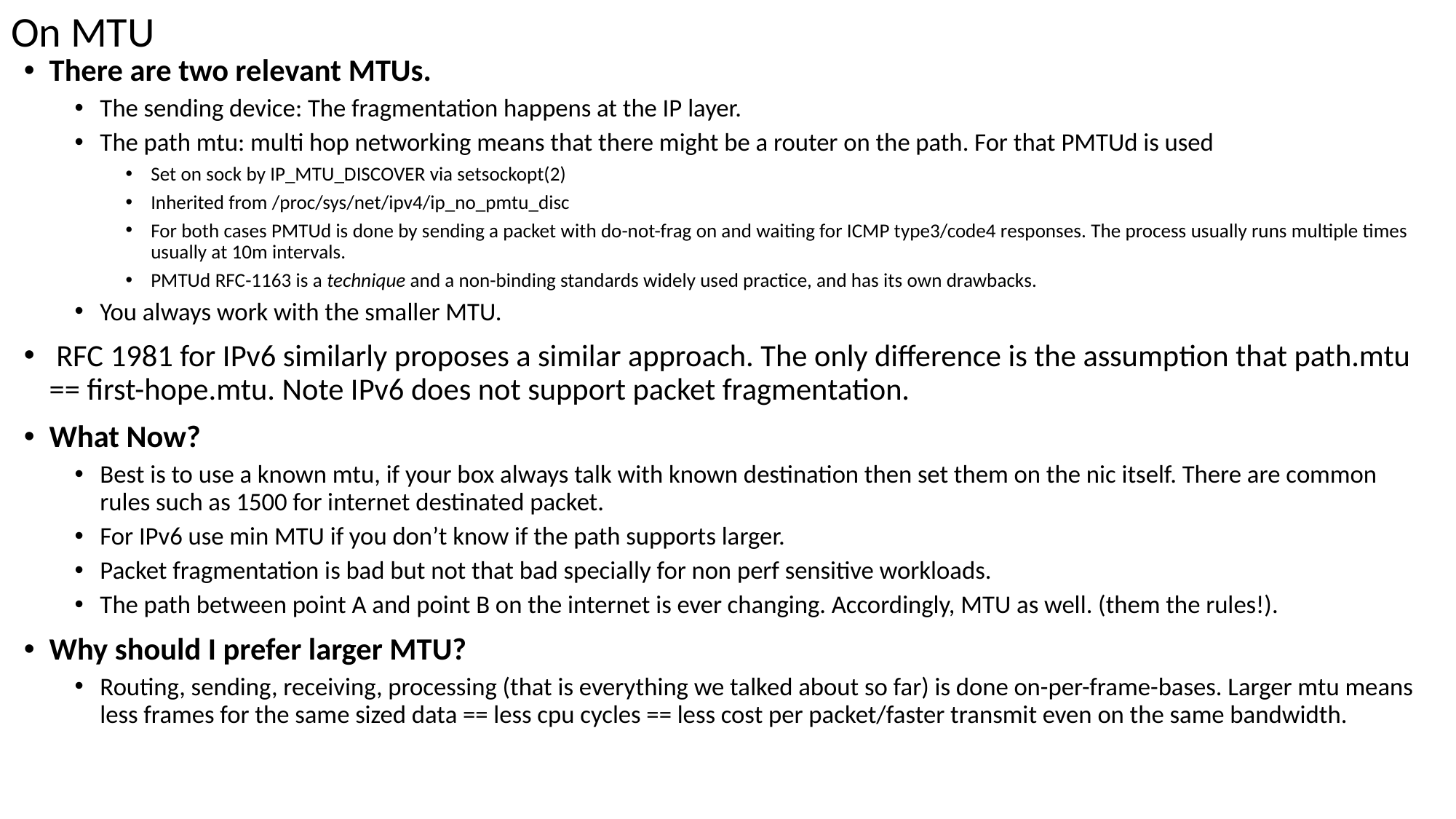

# On MTU
There are two relevant MTUs.
The sending device: The fragmentation happens at the IP layer.
The path mtu: multi hop networking means that there might be a router on the path. For that PMTUd is used
Set on sock by IP_MTU_DISCOVER via setsockopt(2)
Inherited from /proc/sys/net/ipv4/ip_no_pmtu_disc
For both cases PMTUd is done by sending a packet with do-not-frag on and waiting for ICMP type3/code4 responses. The process usually runs multiple times usually at 10m intervals.
PMTUd RFC-1163 is a technique and a non-binding standards widely used practice, and has its own drawbacks.
You always work with the smaller MTU.
 RFC 1981 for IPv6 similarly proposes a similar approach. The only difference is the assumption that path.mtu == first-hope.mtu. Note IPv6 does not support packet fragmentation.
What Now?
Best is to use a known mtu, if your box always talk with known destination then set them on the nic itself. There are common rules such as 1500 for internet destinated packet.
For IPv6 use min MTU if you don’t know if the path supports larger.
Packet fragmentation is bad but not that bad specially for non perf sensitive workloads.
The path between point A and point B on the internet is ever changing. Accordingly, MTU as well. (them the rules!).
Why should I prefer larger MTU?
Routing, sending, receiving, processing (that is everything we talked about so far) is done on-per-frame-bases. Larger mtu means less frames for the same sized data == less cpu cycles == less cost per packet/faster transmit even on the same bandwidth.